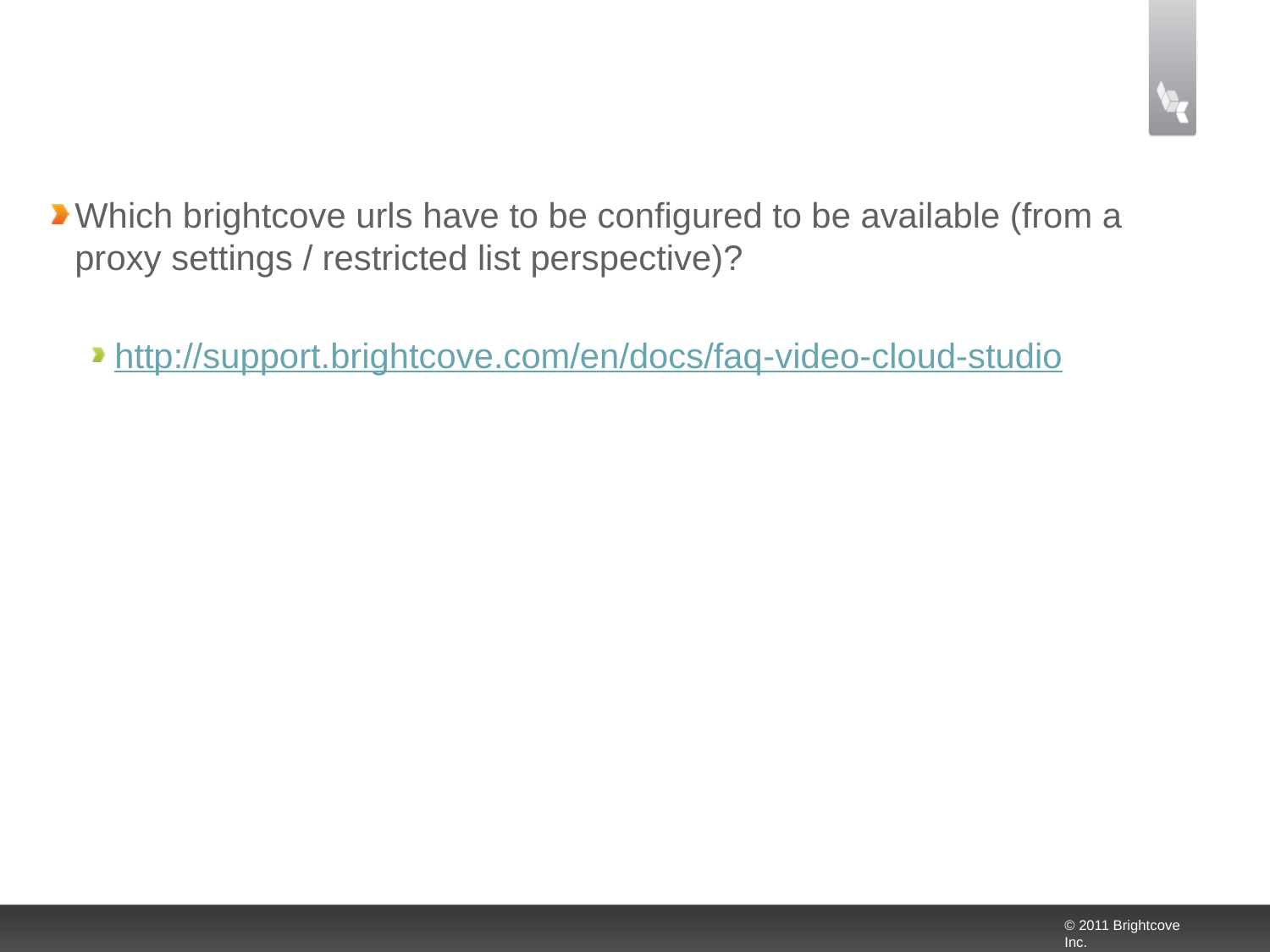

#
Which brightcove urls have to be configured to be available (from a proxy settings / restricted list perspective)?

http://support.brightcove.com/en/docs/faq-video-cloud-studio